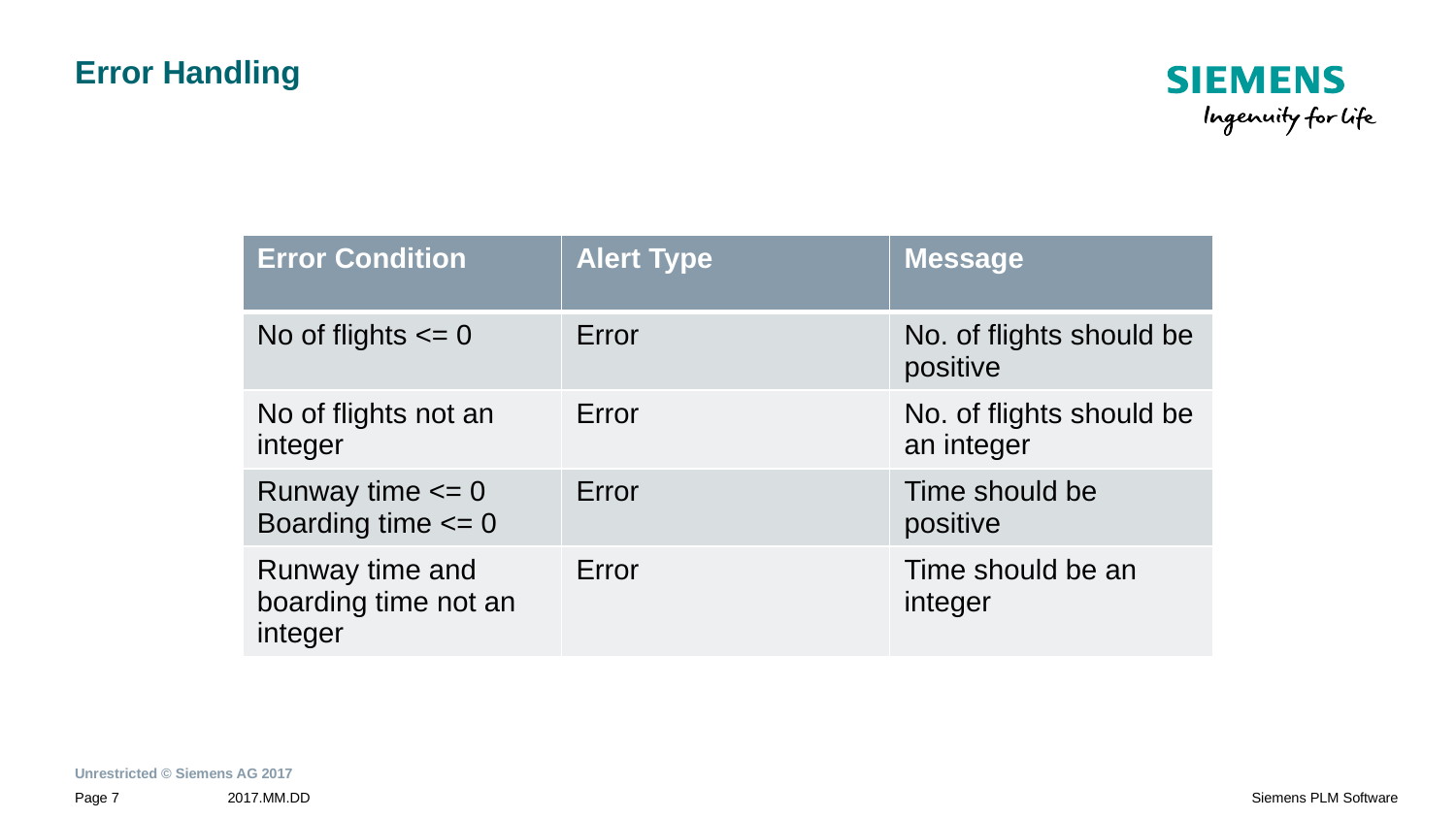

# Error Handling
| Error Condition | Alert Type | Message |
| --- | --- | --- |
| No of flights <= 0 | Error | No. of flights should be positive |
| No of flights not an integer | Error | No. of flights should be an integer |
| Runway time <= 0 Boarding time <= 0 | Error | Time should be positive |
| Runway time and boarding time not an integer | Error | Time should be an integer |